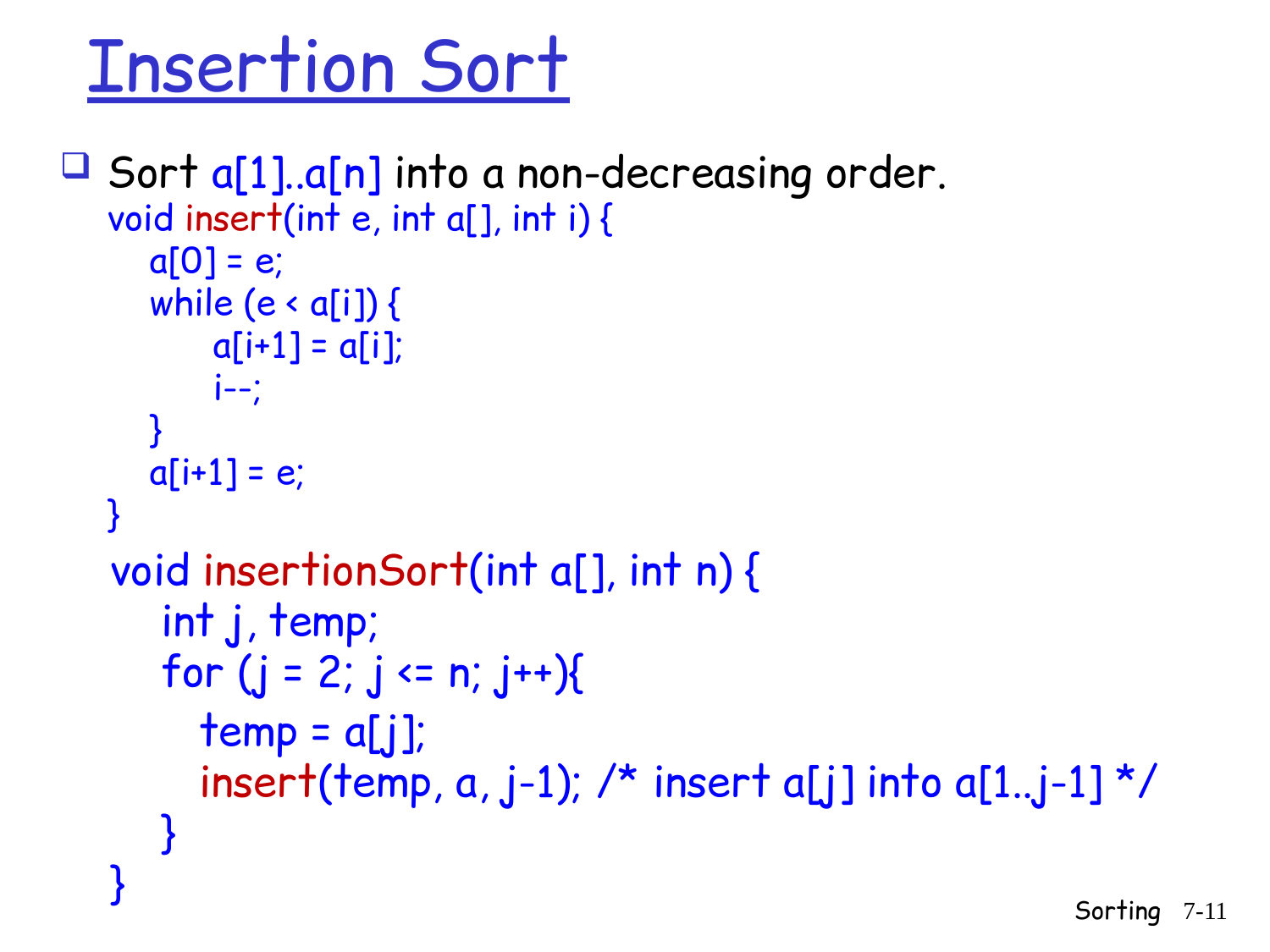

# Insertion Sort
Sort a[1]..a[n] into a non-decreasing order.
void insert(int e, int a[], int i) {
    a[0] = e;
    while (e < a[i]) {
          a[i+1] = a[i];
          i--;
    }
    a[i+1] = e;
}
    void insertionSort(int a[], int n) {
        int j, temp;
        for (j = 2; j <= n; j++){
           temp = a[j];
           insert(temp, a, j-1); /* insert a[j] into a[1..j-1] */
        }
    }
Sorting
7-11